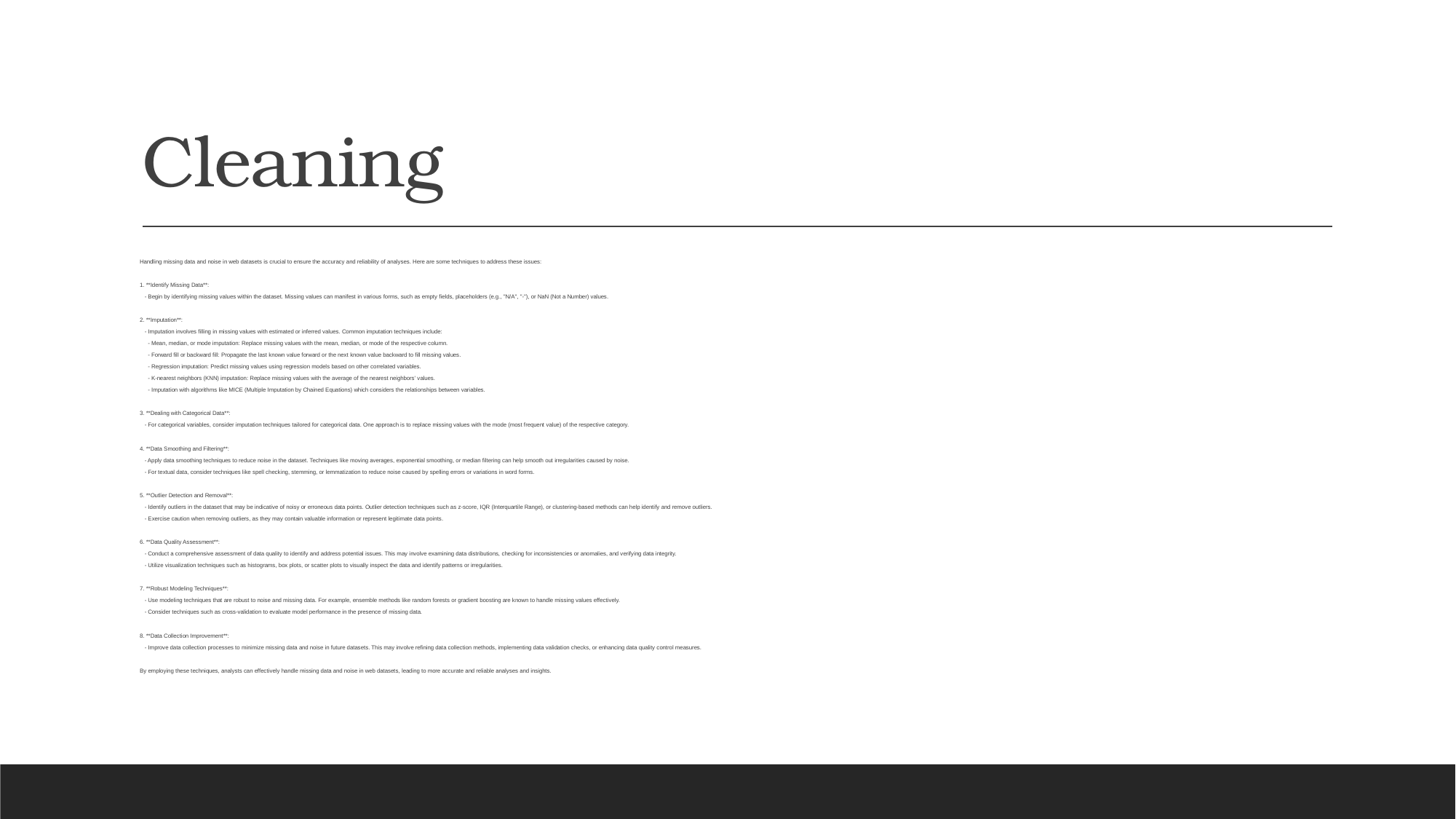

# Cleaning
Handling missing data and noise in web datasets is crucial to ensure the accuracy and reliability of analyses. Here are some techniques to address these issues:

1. **Identify Missing Data**:
   - Begin by identifying missing values within the dataset. Missing values can manifest in various forms, such as empty fields, placeholders (e.g., "N/A", "-"), or NaN (Not a Number) values.

2. **Imputation**:
   - Imputation involves filling in missing values with estimated or inferred values. Common imputation techniques include:
     - Mean, median, or mode imputation: Replace missing values with the mean, median, or mode of the respective column.
     - Forward fill or backward fill: Propagate the last known value forward or the next known value backward to fill missing values.
     - Regression imputation: Predict missing values using regression models based on other correlated variables.
     - K-nearest neighbors (KNN) imputation: Replace missing values with the average of the nearest neighbors' values.
     - Imputation with algorithms like MICE (Multiple Imputation by Chained Equations) which considers the relationships between variables.

3. **Dealing with Categorical Data**:
   - For categorical variables, consider imputation techniques tailored for categorical data. One approach is to replace missing values with the mode (most frequent value) of the respective category.

4. **Data Smoothing and Filtering**:
   - Apply data smoothing techniques to reduce noise in the dataset. Techniques like moving averages, exponential smoothing, or median filtering can help smooth out irregularities caused by noise.
   - For textual data, consider techniques like spell checking, stemming, or lemmatization to reduce noise caused by spelling errors or variations in word forms.

5. **Outlier Detection and Removal**:
   - Identify outliers in the dataset that may be indicative of noisy or erroneous data points. Outlier detection techniques such as z-score, IQR (Interquartile Range), or clustering-based methods can help identify and remove outliers.
   - Exercise caution when removing outliers, as they may contain valuable information or represent legitimate data points.

6. **Data Quality Assessment**:
   - Conduct a comprehensive assessment of data quality to identify and address potential issues. This may involve examining data distributions, checking for inconsistencies or anomalies, and verifying data integrity.
   - Utilize visualization techniques such as histograms, box plots, or scatter plots to visually inspect the data and identify patterns or irregularities.

7. **Robust Modeling Techniques**:
   - Use modeling techniques that are robust to noise and missing data. For example, ensemble methods like random forests or gradient boosting are known to handle missing values effectively.
   - Consider techniques such as cross-validation to evaluate model performance in the presence of missing data.

8. **Data Collection Improvement**:
   - Improve data collection processes to minimize missing data and noise in future datasets. This may involve refining data collection methods, implementing data validation checks, or enhancing data quality control measures.

By employing these techniques, analysts can effectively handle missing data and noise in web datasets, leading to more accurate and reliable analyses and insights.